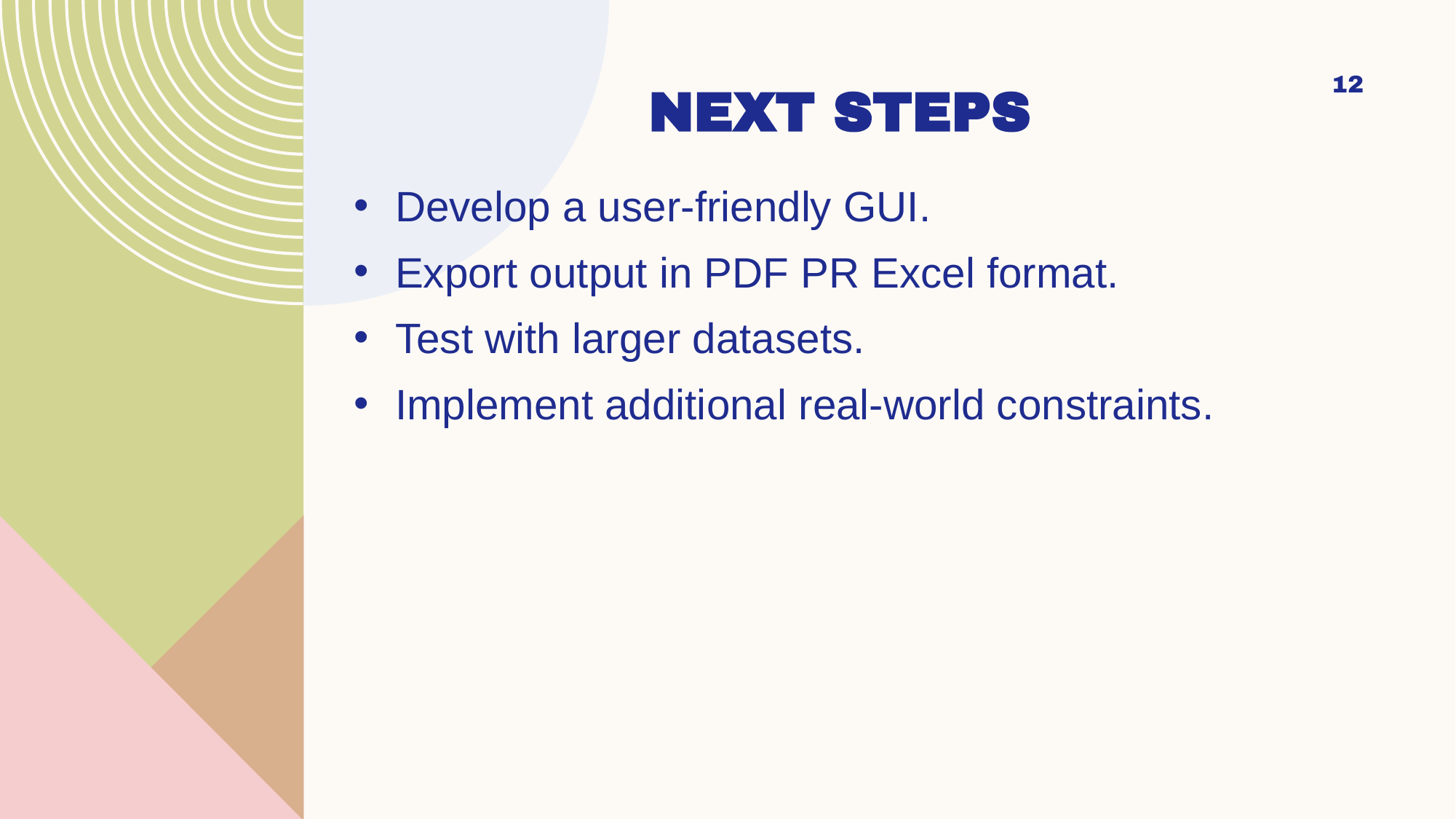

12
# Next steps
Develop a user-friendly GUI.
Export output in PDF PR Excel format.
Test with larger datasets.
Implement additional real-world constraints.